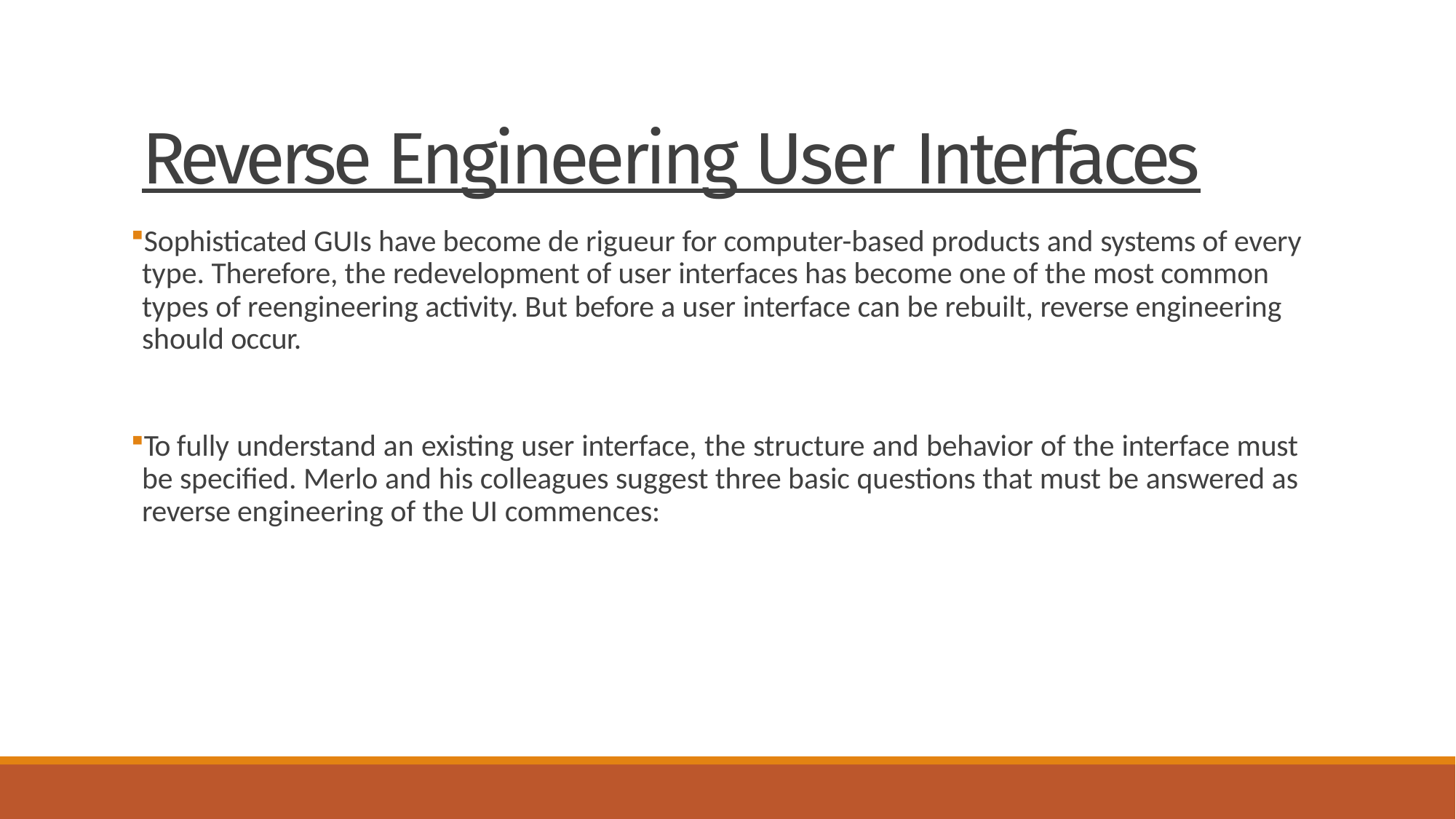

# Reverse Engineering User Interfaces
Sophisticated GUIs have become de rigueur for computer-based products and systems of every  type. Therefore, the redevelopment of user interfaces has become one of the most common  types of reengineering activity. But before a user interface can be rebuilt, reverse engineering  should occur.

To fully understand an existing user interface, the structure and behavior of the interface must  be specified. Merlo and his colleagues suggest three basic questions that must be answered as  reverse engineering of the UI commences: